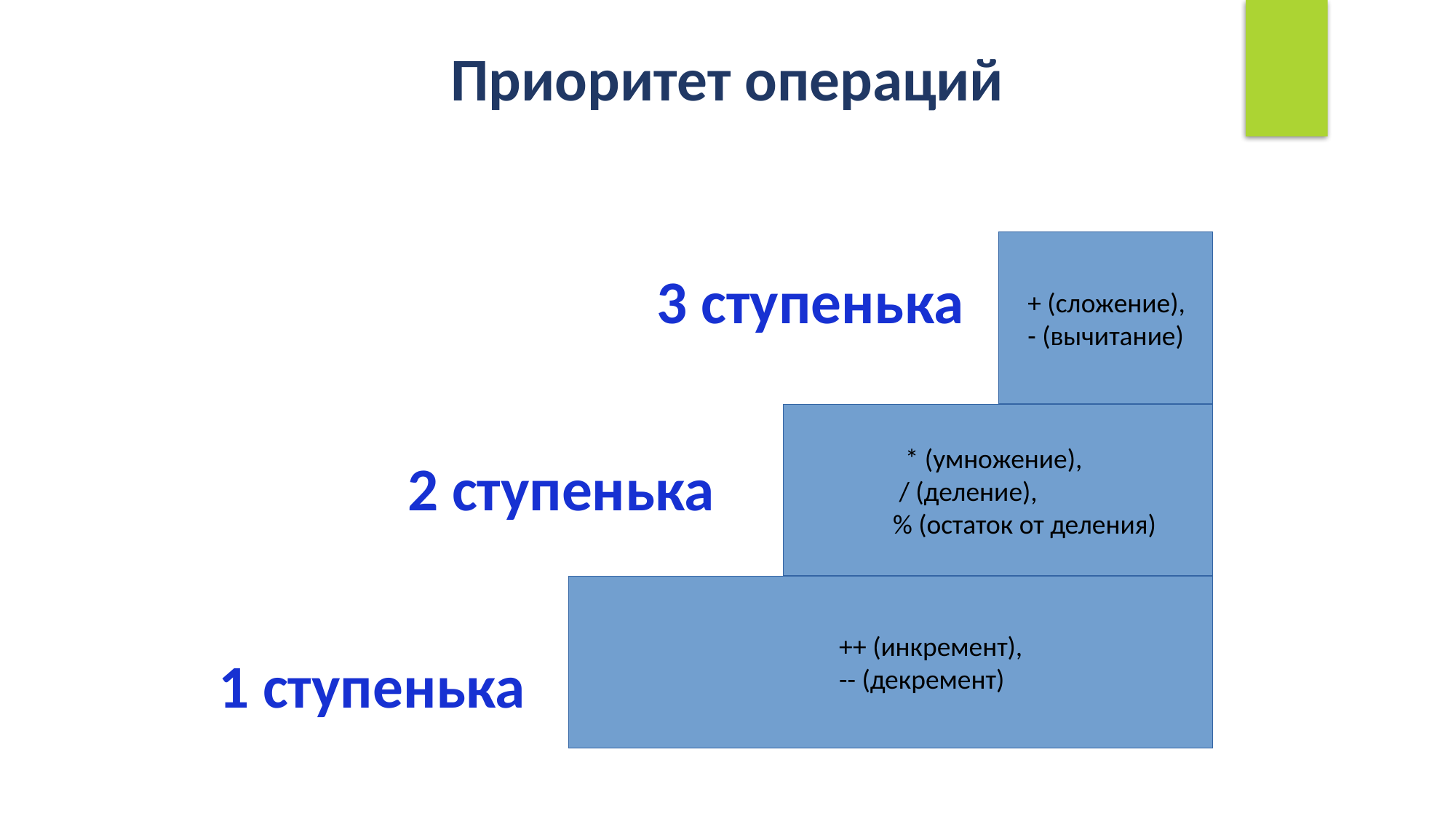

Приоритет операций
   + (сложение),
   - (вычитание)
3 ступенька
           * (умножение),
          / (деление),
         % (остаток от деления)
2 ступенька
                                          ++ (инкремент),
                                          -- (декремент)
1 ступенька